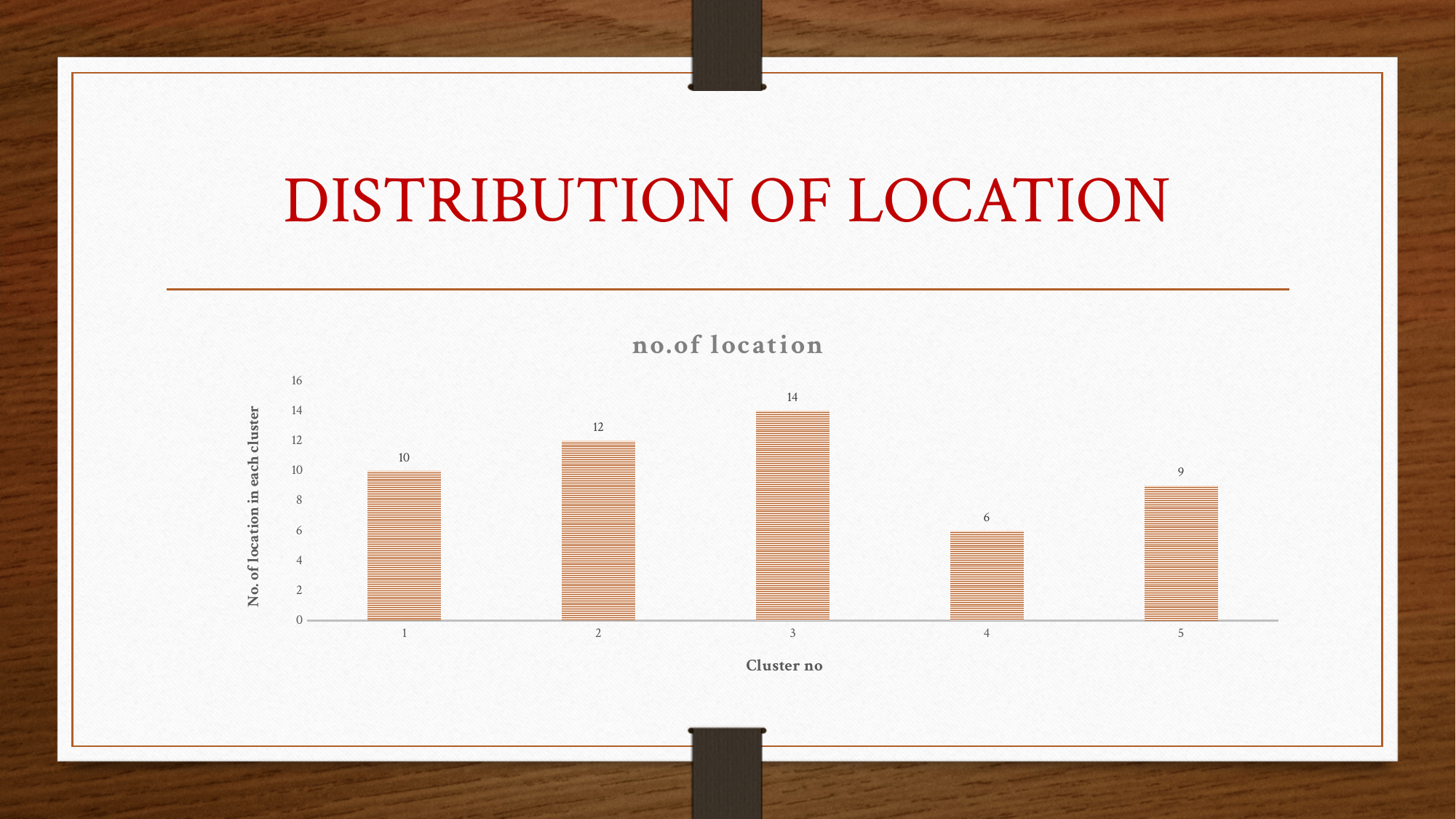

# DISTRIBUTION OF LOCATION

### Chart:

| Category | no.of location |
|---|---|
| 1 | 10.0 |
| 2 | 12.0 |
| 3 | 14.0 |
| 4 | 6.0 |
| 5 | 9.0 |